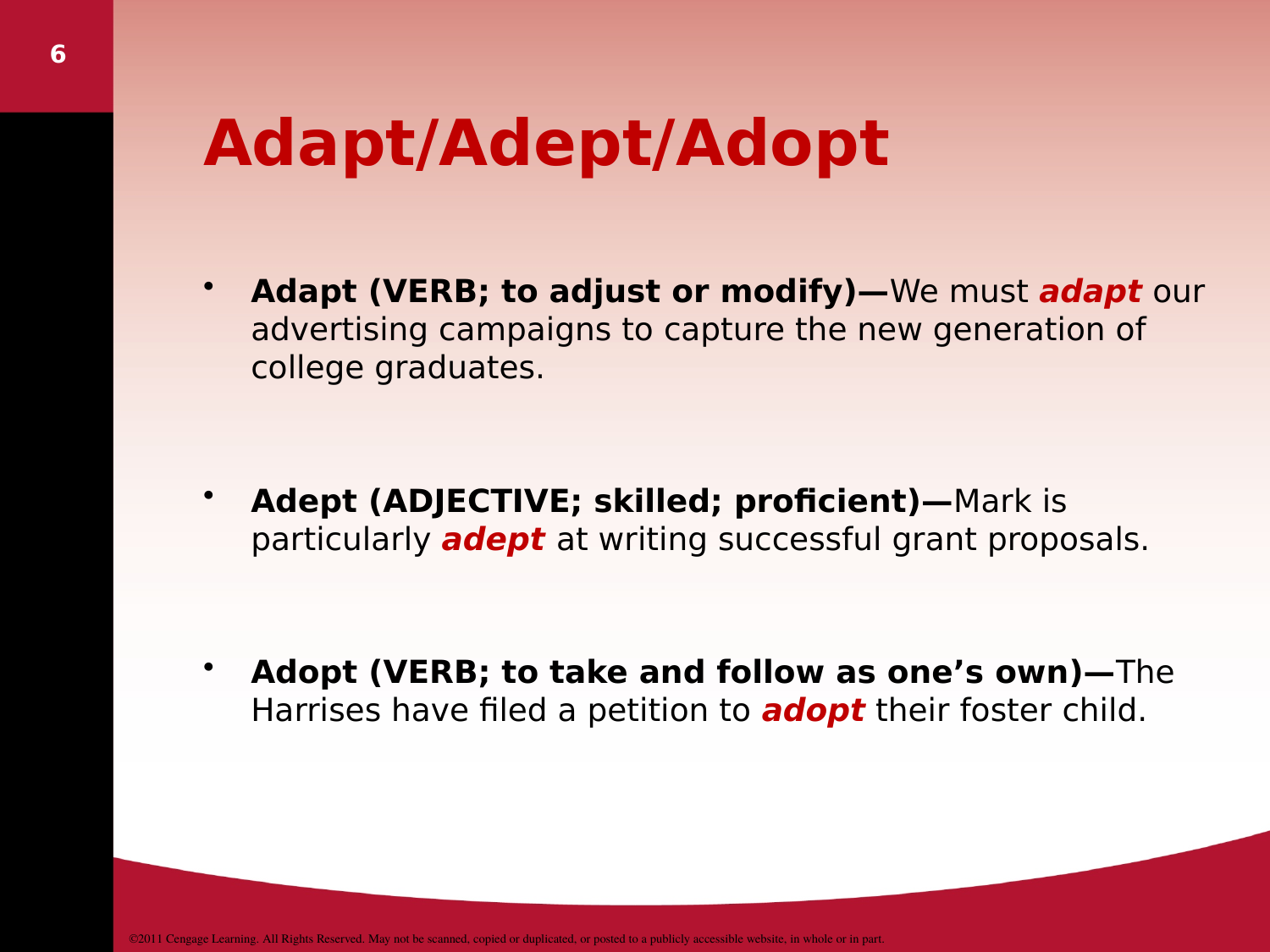

6
# Adapt/Adept/Adopt
Adapt (VERB; to adjust or modify)—We must adapt our advertising campaigns to capture the new generation of college graduates.

Adept (ADJECTIVE; skilled; proficient)—Mark is particularly adept at writing successful grant proposals.

Adopt (VERB; to take and follow as one’s own)—The Harrises have filed a petition to adopt their foster child.